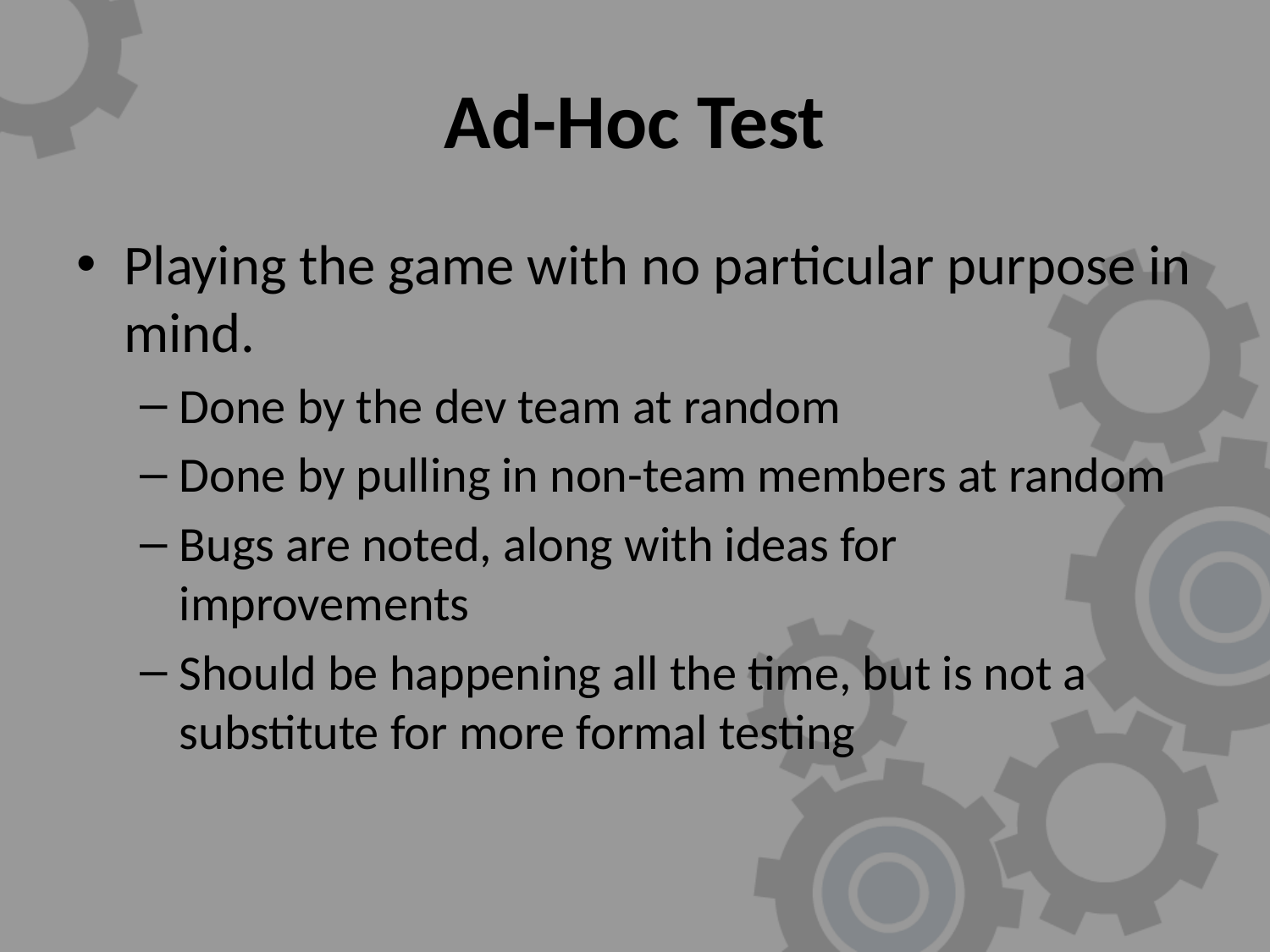

# Ad-Hoc Test
Playing the game with no particular purpose in mind.
Done by the dev team at random
Done by pulling in non-team members at random
Bugs are noted, along with ideas for improvements
Should be happening all the time, but is not a substitute for more formal testing